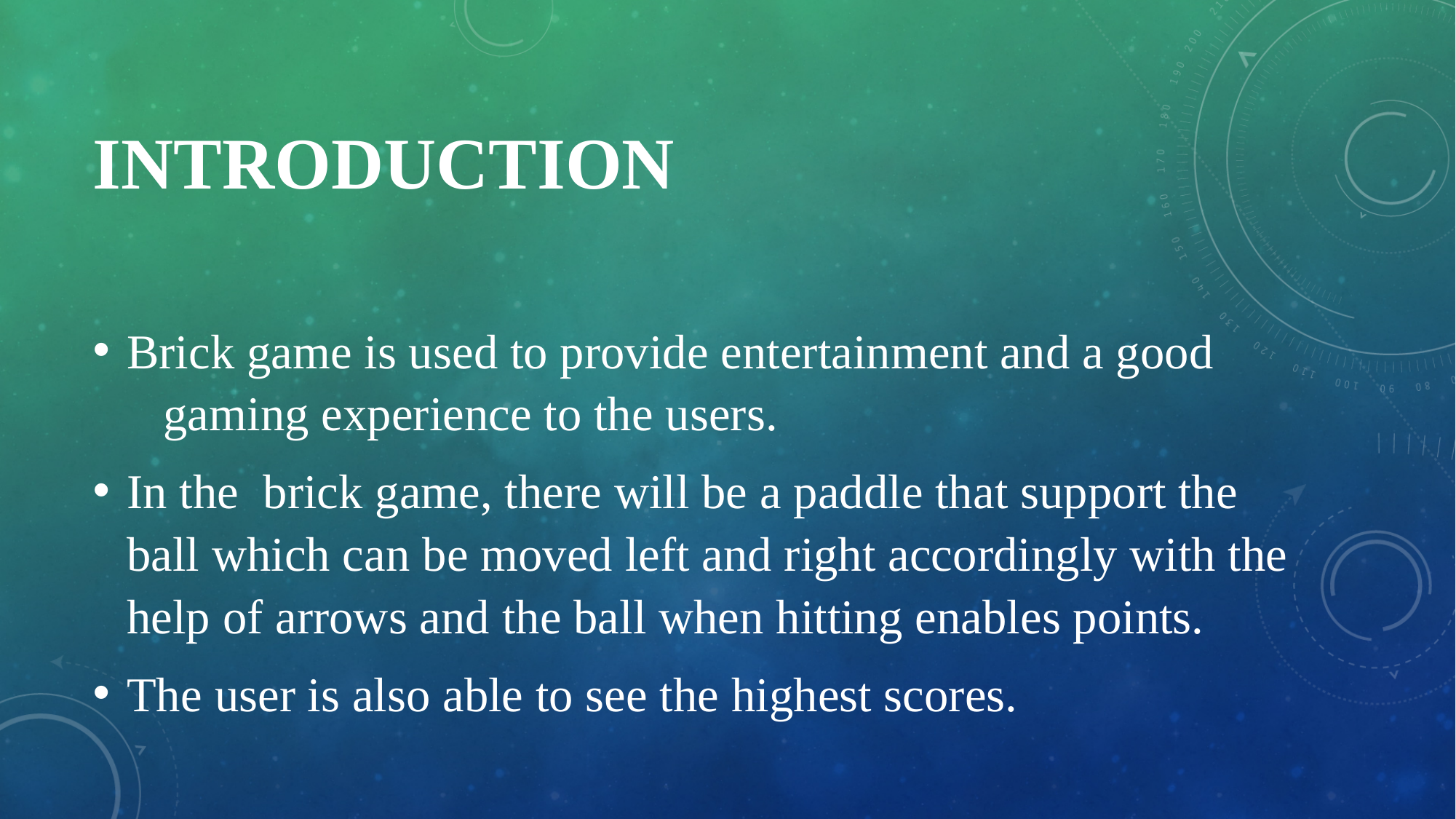

# introduction

Brick game is used to provide entertainment and a good          gaming experience to the users.
In the  brick game, there will be a paddle that support the ball which can be moved left and right accordingly with the help of arrows and the ball when hitting enables points.
The user is also able to see the highest scores.